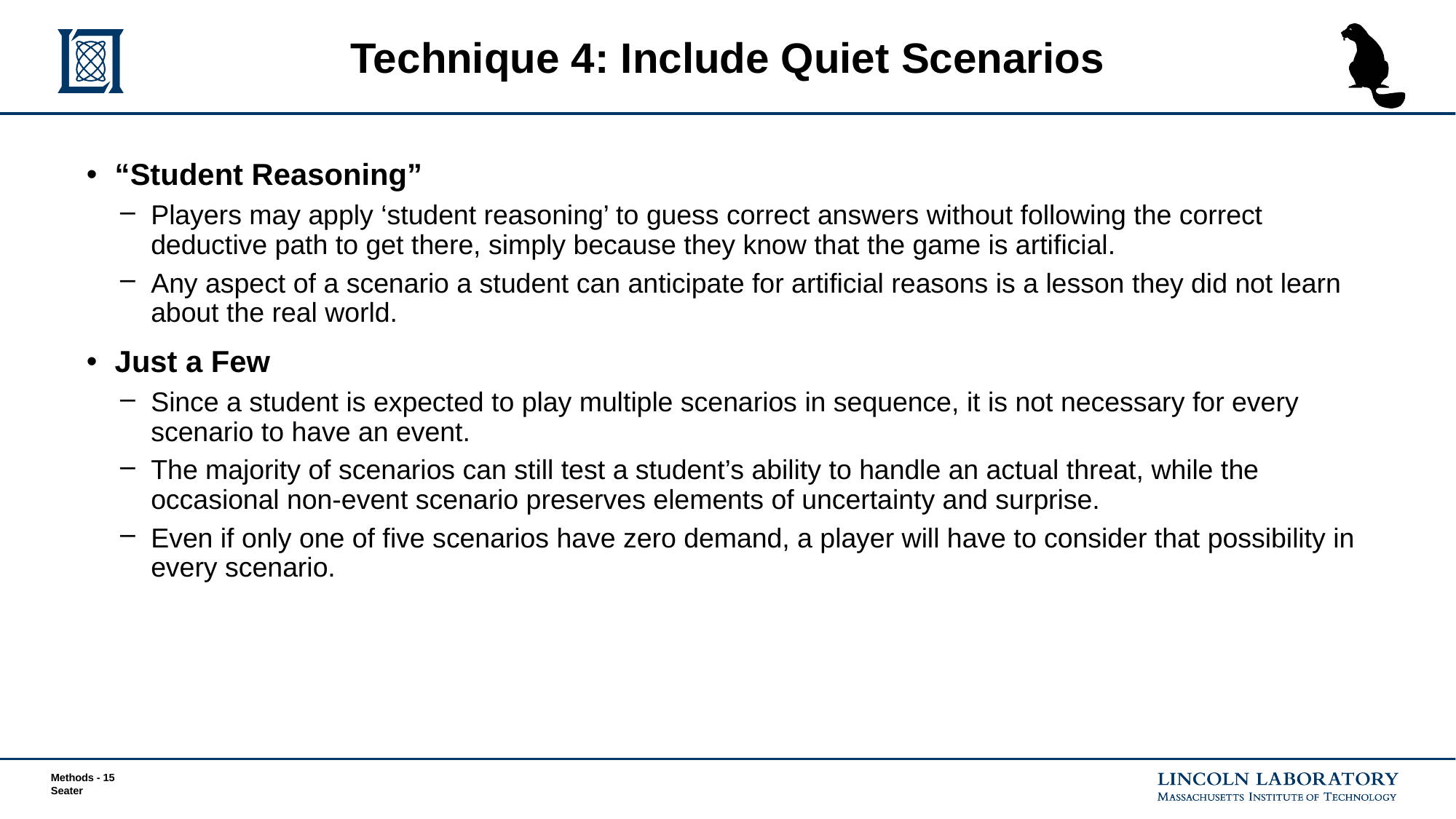

# Technique 4: Include Quiet Scenarios
“Student Reasoning”
Players may apply ‘student reasoning’ to guess correct answers without following the correct deductive path to get there, simply because they know that the game is artificial.
Any aspect of a scenario a student can anticipate for artificial reasons is a lesson they did not learn about the real world.
Just a Few
Since a student is expected to play multiple scenarios in sequence, it is not necessary for every scenario to have an event.
The majority of scenarios can still test a student’s ability to handle an actual threat, while the occasional non-event scenario preserves elements of uncertainty and surprise.
Even if only one of five scenarios have zero demand, a player will have to consider that possibility in every scenario.